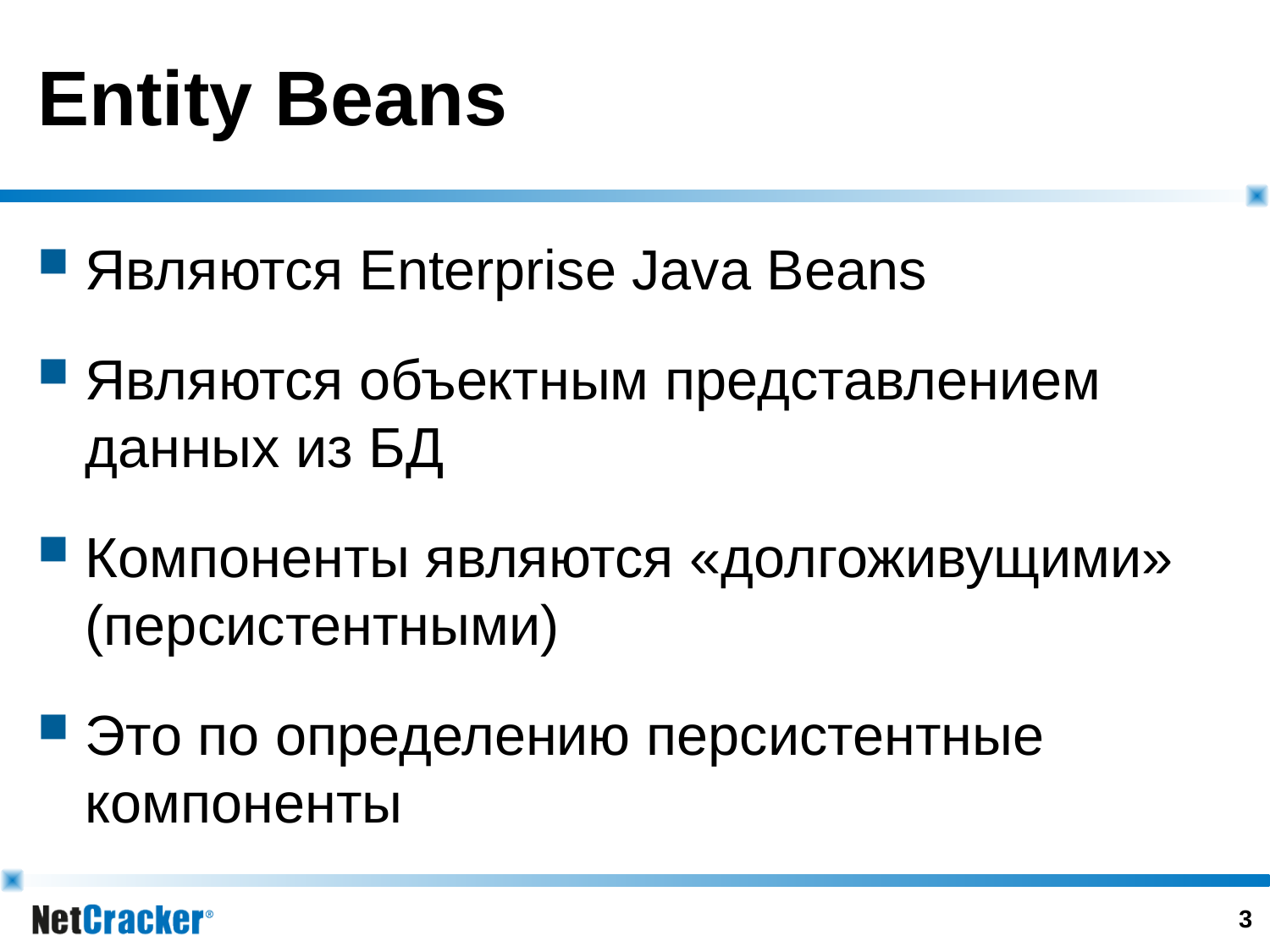

# Entity Beans
Являются Enterprise Java Beans
Являются объектным представлением данных из БД
Компоненты являются «долгоживущими» (персистентными)
Это по определению персистентные компоненты

3